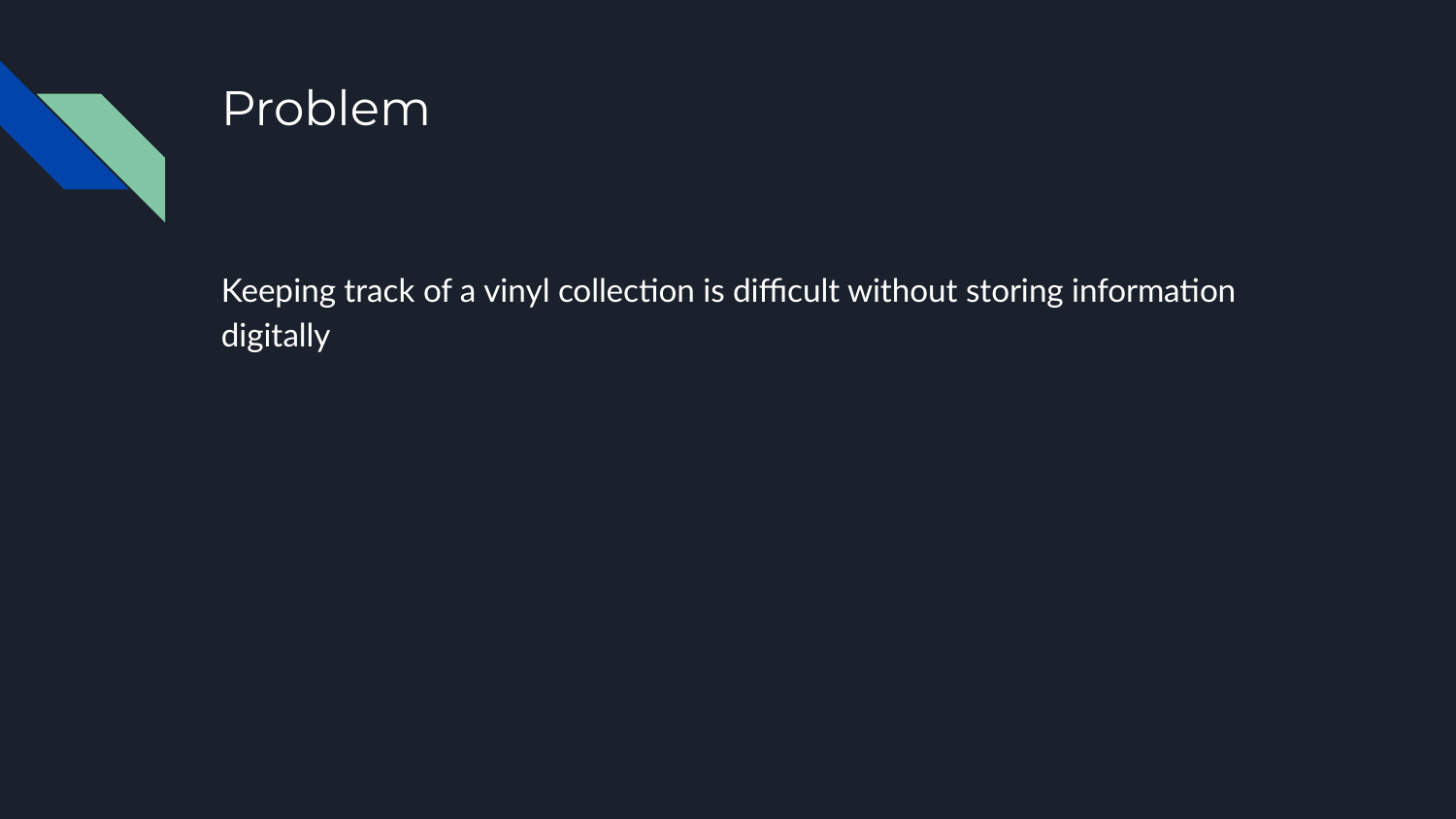

# Problem
Keeping track of a vinyl collection is difficult without storing information digitally